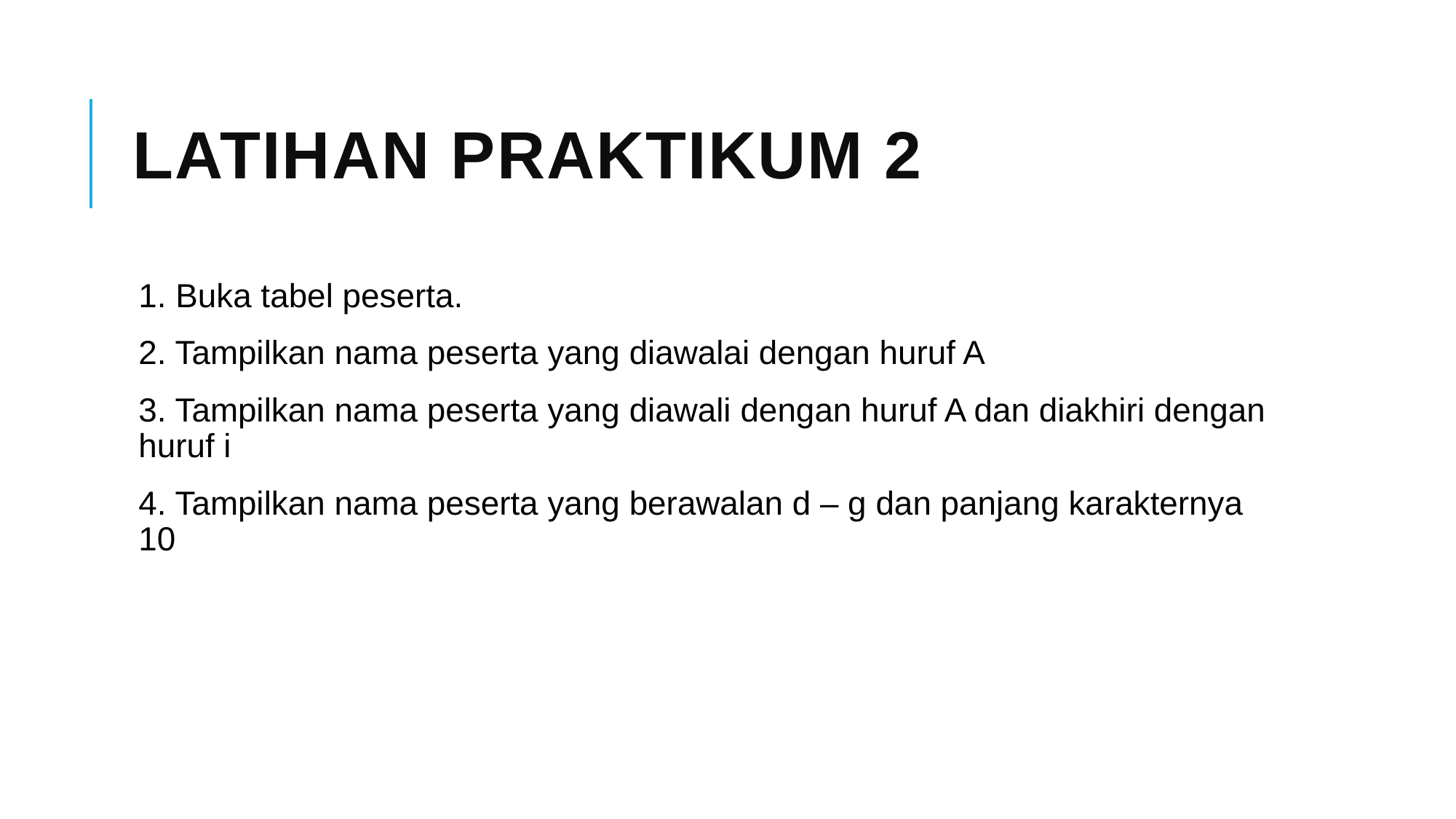

# Latihan praktikum 2
1. Buka tabel peserta.
2. Tampilkan nama peserta yang diawalai dengan huruf A
3. Tampilkan nama peserta yang diawali dengan huruf A dan diakhiri dengan huruf i
4. Tampilkan nama peserta yang berawalan d – g dan panjang karakternya 10